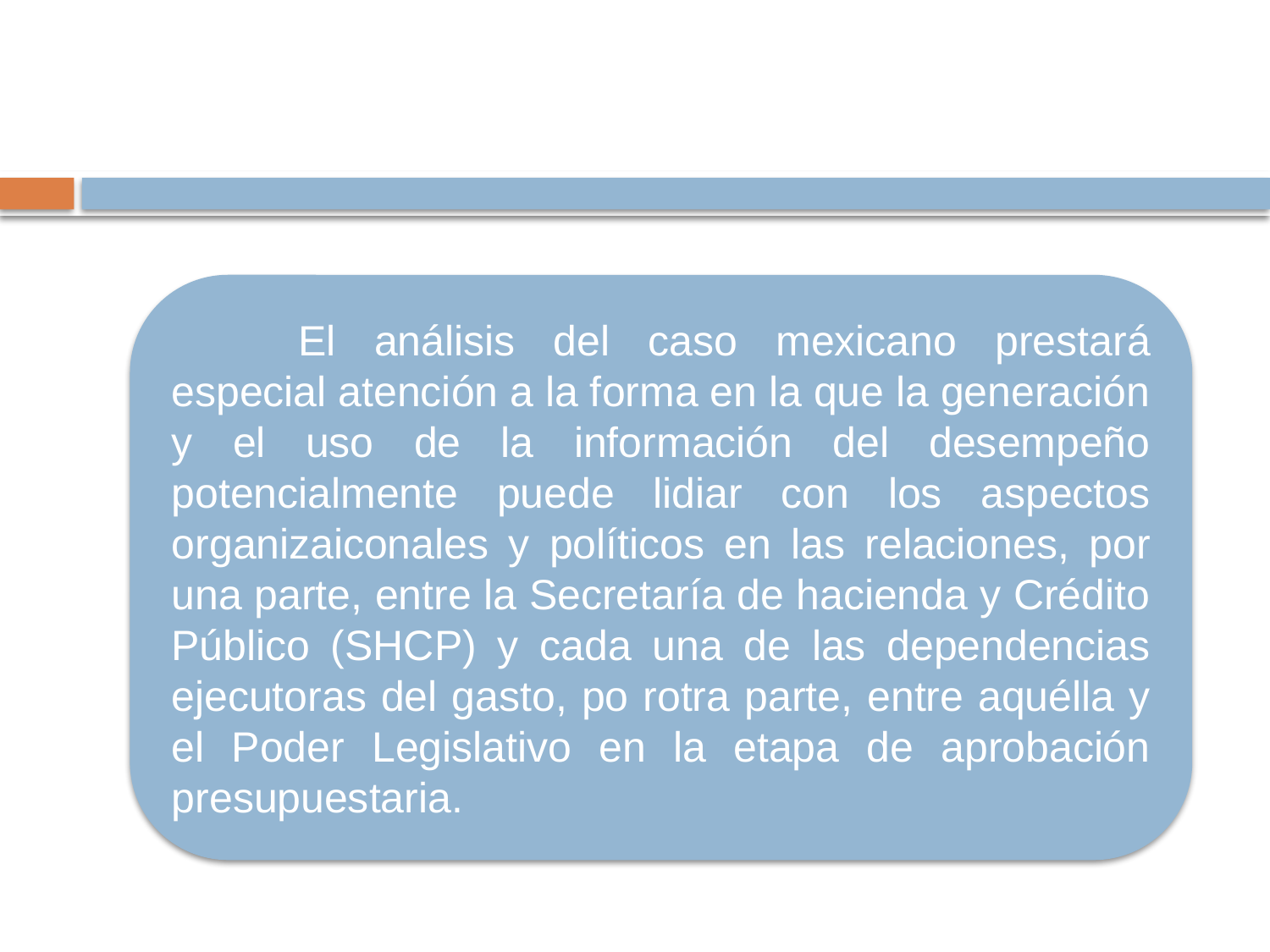

El análisis del caso mexicano prestará especial atención a la forma en la que la generación y el uso de la información del desempeño potencialmente puede lidiar con los aspectos organizaiconales y políticos en las relaciones, por una parte, entre la Secretaría de hacienda y Crédito Público (SHCP) y cada una de las dependencias ejecutoras del gasto, po rotra parte, entre aquélla y el Poder Legislativo en la etapa de aprobación presupuestaria.